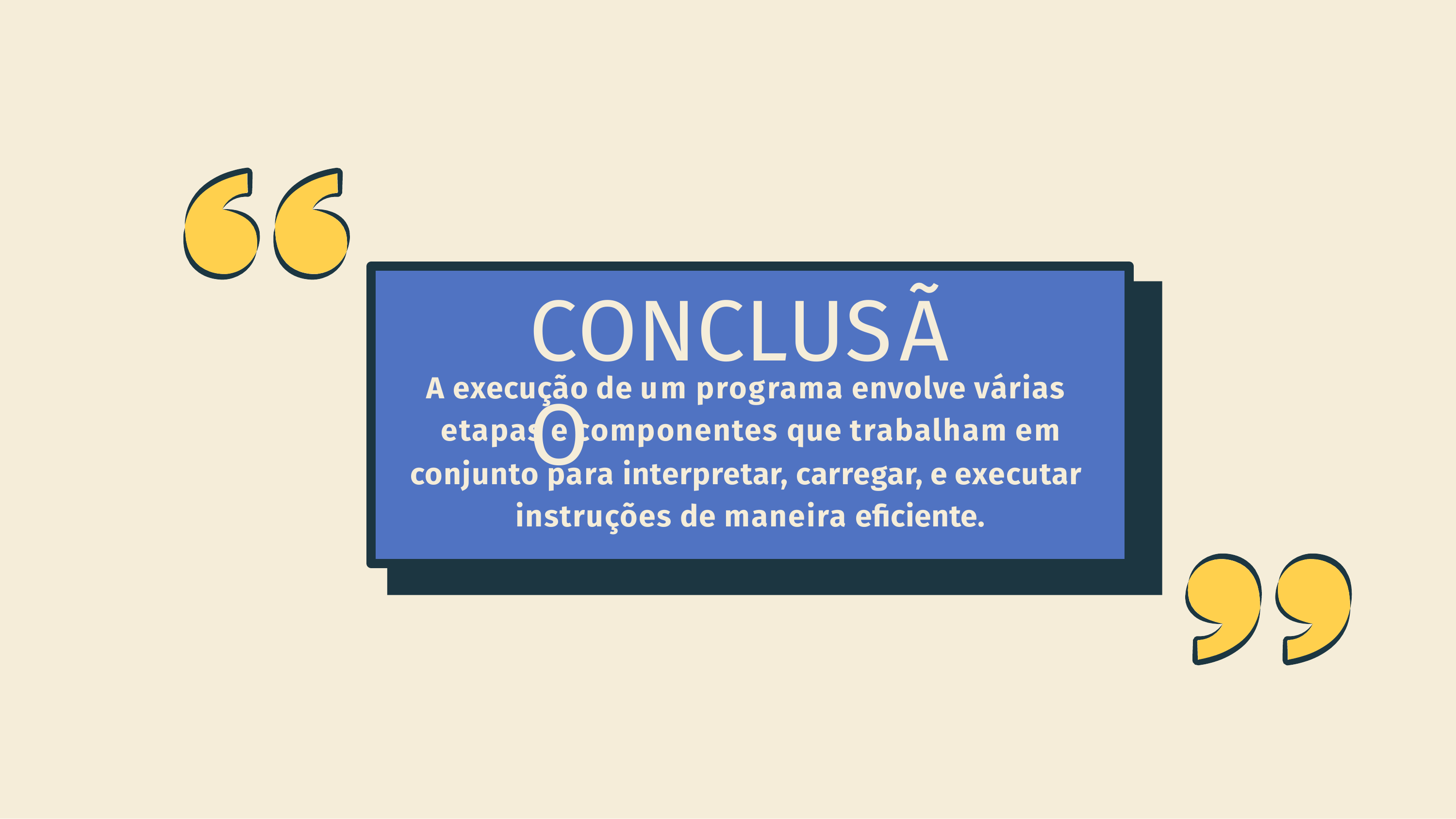

# CONCLUSÃO
A execução de um programa envolve várias  etapas e componentes que trabalham em
conjunto para interpretar, carregar, e executar  instruções de maneira eficiente.